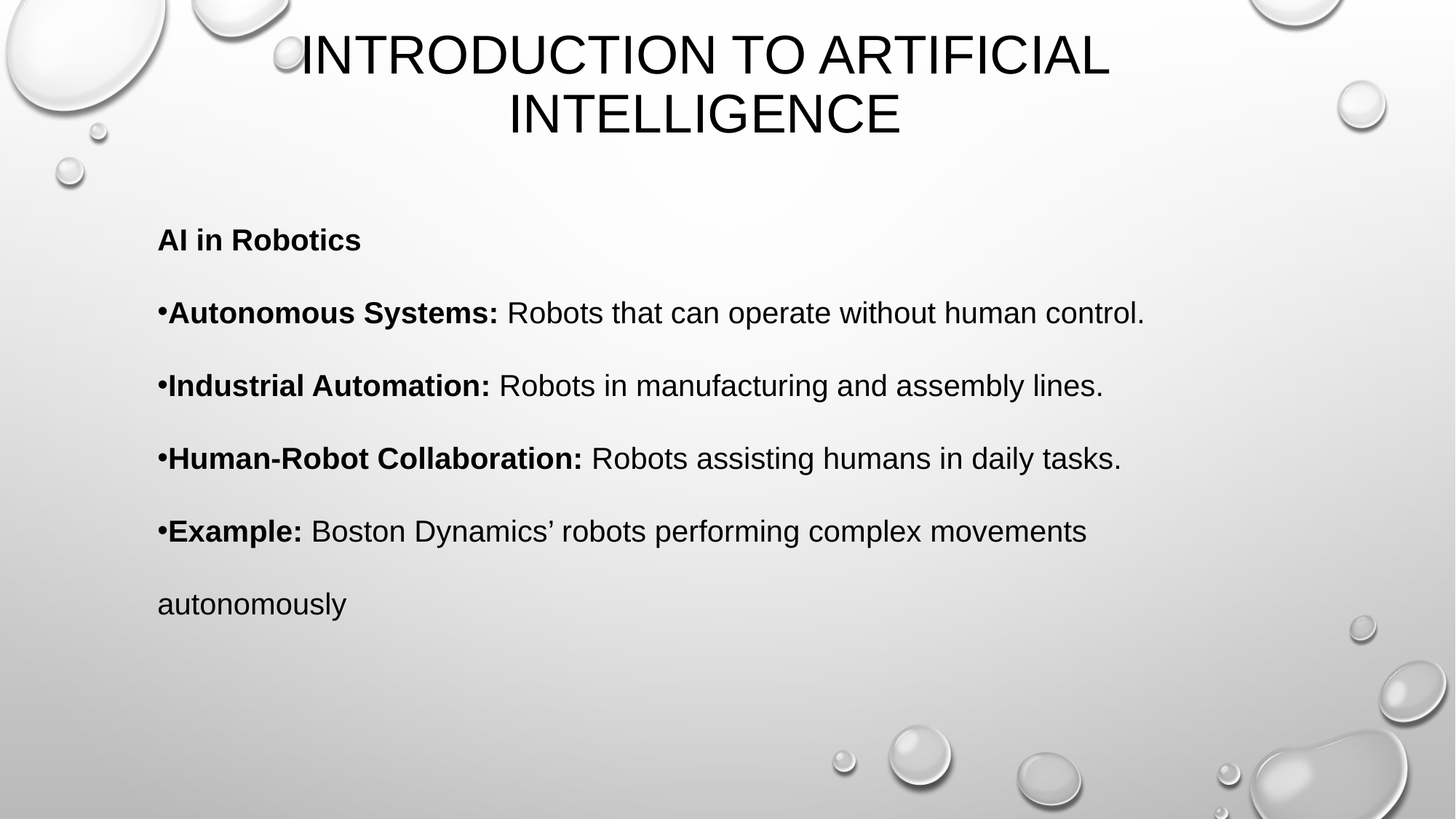

# Introduction to artificial intelligence
AI in Robotics
Autonomous Systems: Robots that can operate without human control.
Industrial Automation: Robots in manufacturing and assembly lines.
Human-Robot Collaboration: Robots assisting humans in daily tasks.
Example: Boston Dynamics’ robots performing complex movements autonomously